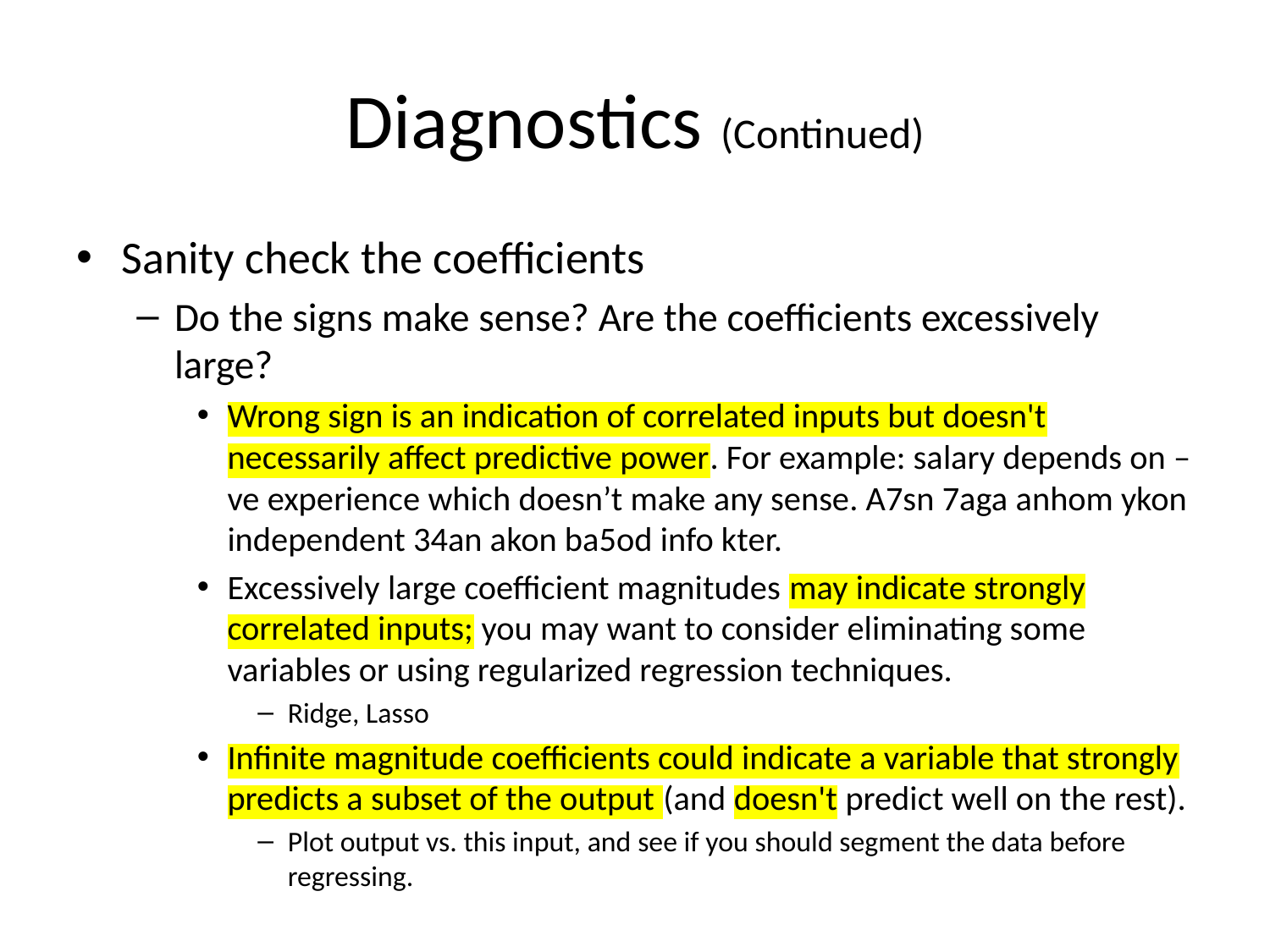

# Diagnostics (Continued)
Sanity check the coefficients
Do the signs make sense? Are the coefficients excessively large?
Wrong sign is an indication of correlated inputs but doesn't necessarily affect predictive power. For example: salary depends on –ve experience which doesn’t make any sense. A7sn 7aga anhom ykon independent 34an akon ba5od info kter.
Excessively large coefficient magnitudes may indicate strongly correlated inputs; you may want to consider eliminating some variables or using regularized regression techniques.
Ridge, Lasso
Infinite magnitude coefficients could indicate a variable that strongly predicts a subset of the output (and doesn't predict well on the rest).
Plot output vs. this input, and see if you should segment the data before regressing.